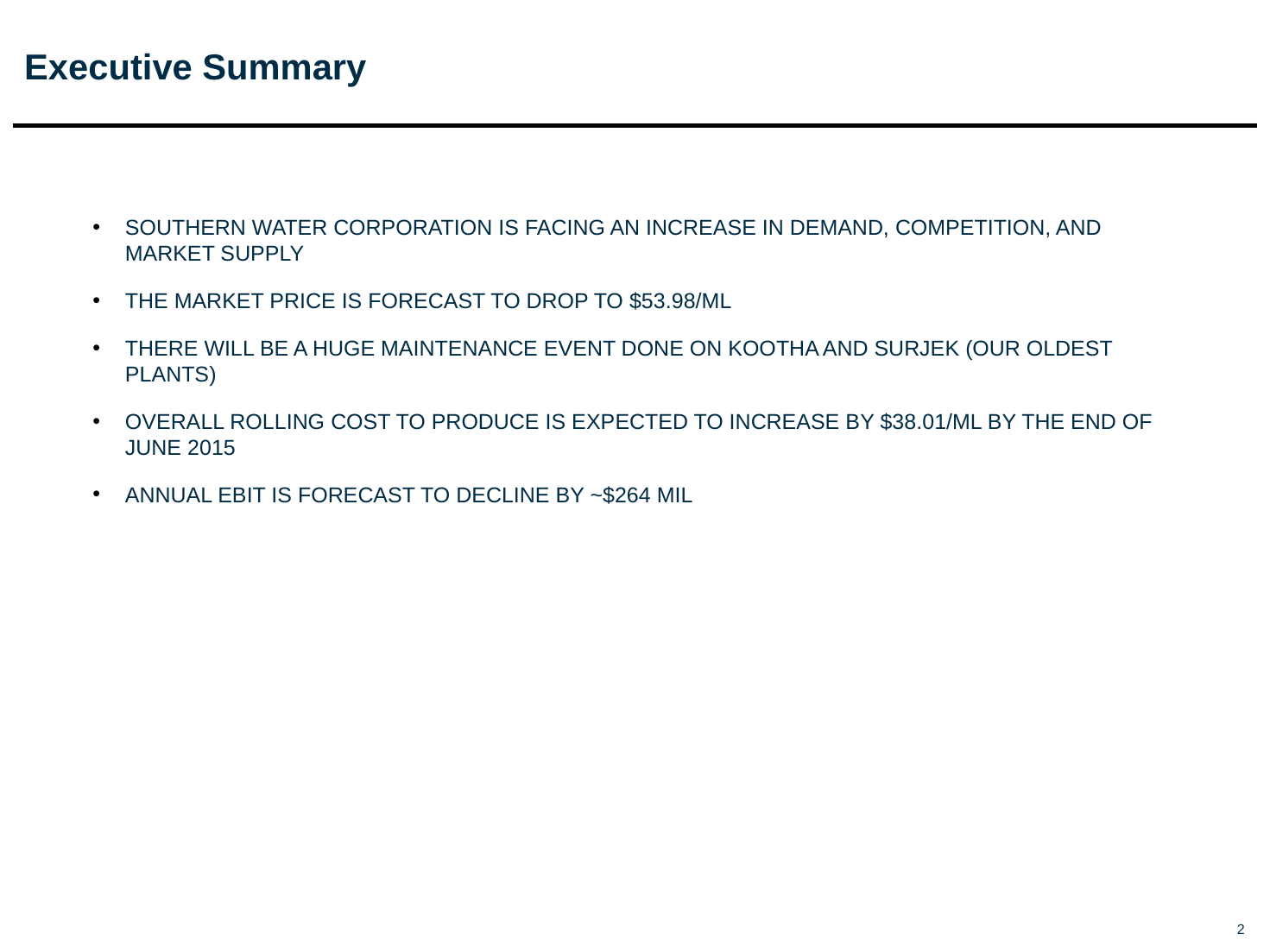

# Executive Summary
Southern Water corporation is facing an increase in demand, competition, and market supply
the market price is forecast to drop to $53.98/ML
There will be a Huge Maintenance event done on Kootha and Surjek (our oldest plants)
overall rolling cost to produce is expected to increase by $38.01/ML by the end of June 2015
annual ebit is forecast to decline by ~$264 mil